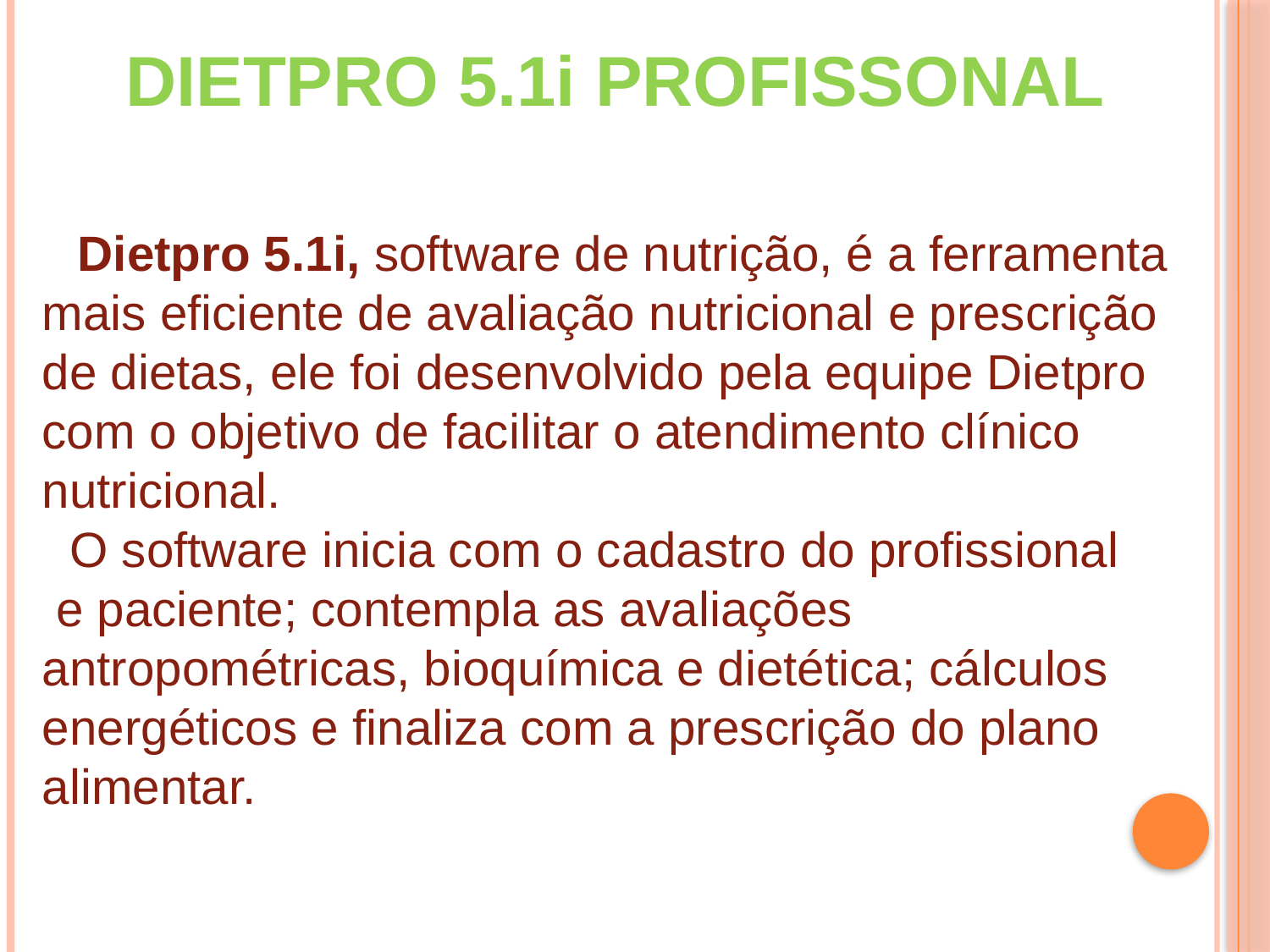

DIETPRO 5.1i PROFISSONAL

   Dietpro 5.1i, software de nutrição, é a ferramenta mais eficiente de avaliação nutricional e prescrição de dietas, ele foi desenvolvido pela equipe Dietpro com o objetivo de facilitar o atendimento clínico nutricional.
  O software inicia com o cadastro do profissional
 e paciente; contempla as avaliações antropométricas, bioquímica e dietética; cálculos energéticos e finaliza com a prescrição do plano alimentar.